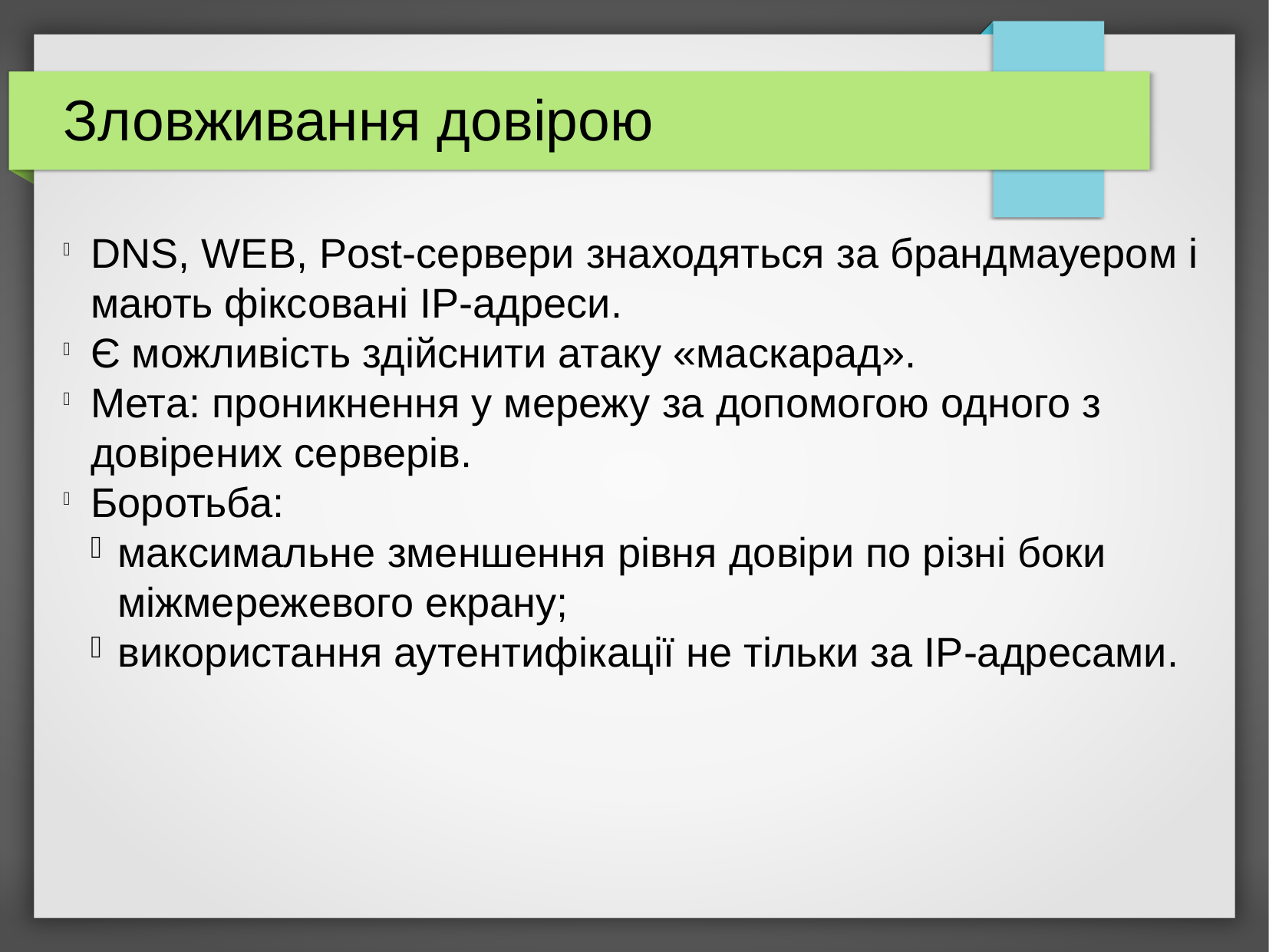

Зловживання довірою
DNS, WEB, Post-сервери знаходяться за брандмауером і мають фіксовані ІР-адреси.
Є можливість здійснити атаку «маскарад».
Мета: проникнення у мережу за допомогою одного з довірених серверів.
Боротьба:
максимальне зменшення рівня довіри по різні боки міжмережевого екрану;
використання аутентифікації не тільки за ІР-адресами.